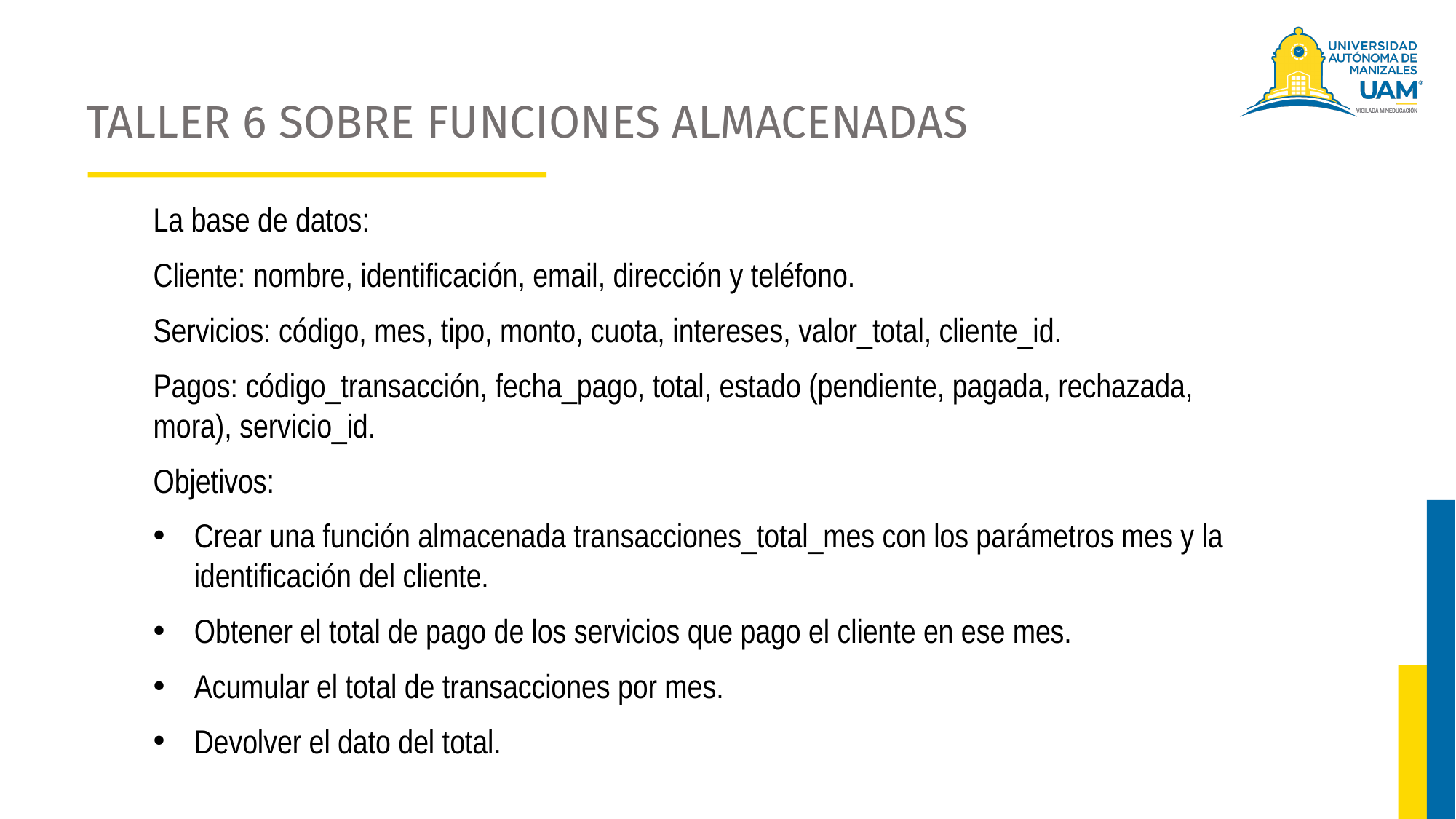

# TALLER 6 SOBRE FUNCIONES ALMACENADAS

La base de datos:
Cliente: nombre, identificación, email, dirección y teléfono.
Servicios: código, mes, tipo, monto, cuota, intereses, valor_total, cliente_id.
Pagos: código_transacción, fecha_pago, total, estado (pendiente, pagada, rechazada, mora), servicio_id.
Objetivos:
Crear una función almacenada transacciones_total_mes con los parámetros mes y la identificación del cliente.
Obtener el total de pago de los servicios que pago el cliente en ese mes.
Acumular el total de transacciones por mes.
Devolver el dato del total.